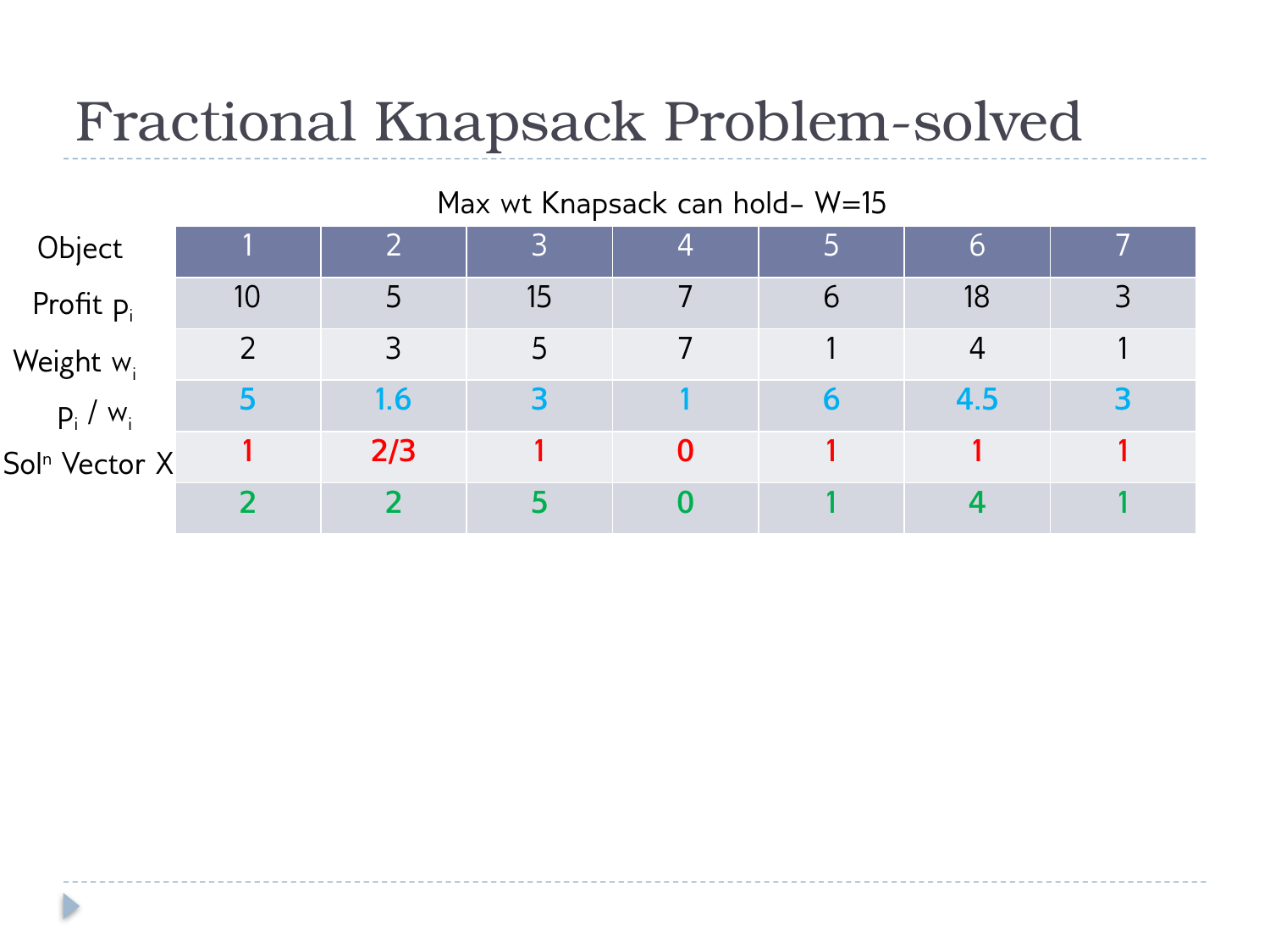

# Fractional Knapsack Problem-solved
Max wt Knapsack can hold– W=15
Object
| 1 | 2 | 3 | 4 | 5 | 6 | 7 |
| --- | --- | --- | --- | --- | --- | --- |
| 10 | 5 | 15 | 7 | 6 | 18 | 3 |
| 2 | 3 | 5 | 7 | 1 | 4 | 1 |
| 5 | 1.6 | 3 | 1 | 6 | 4.5 | 3 |
| 1 | 2/3 | 1 | 0 | 1 | 1 | 1 |
| 2 | 2 | 5 | 0 | 1 | 4 | 1 |
Profit pi
Weight wi
pi / wi
Soln Vector X